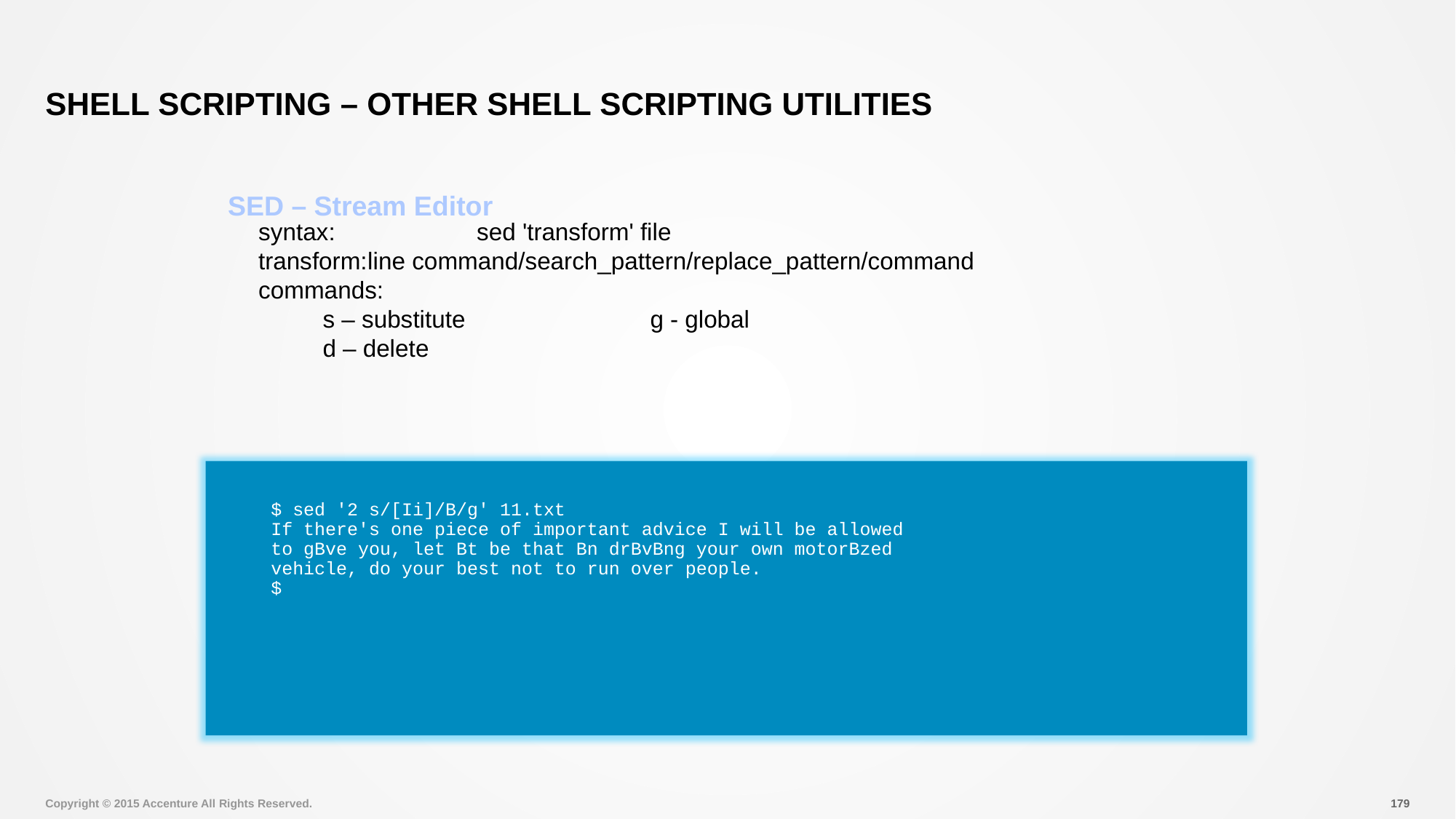

# Shell Scripting – Other Shell Scripting Utilities

SED – Stream Editor

syntax:		sed 'transform' file
transform:	line command/search_pattern/replace_pattern/command
commands:
s – substitute		g - global
d – delete

$ sed '2 s/[Ii]/B/g' 11.txt
If there's one piece of important advice I will be allowed
to gBve you, let Bt be that Bn drBvBng your own motorBzed
vehicle, do your best not to run over people.
$

Copyright © 2015 Accenture All Rights Reserved.
179